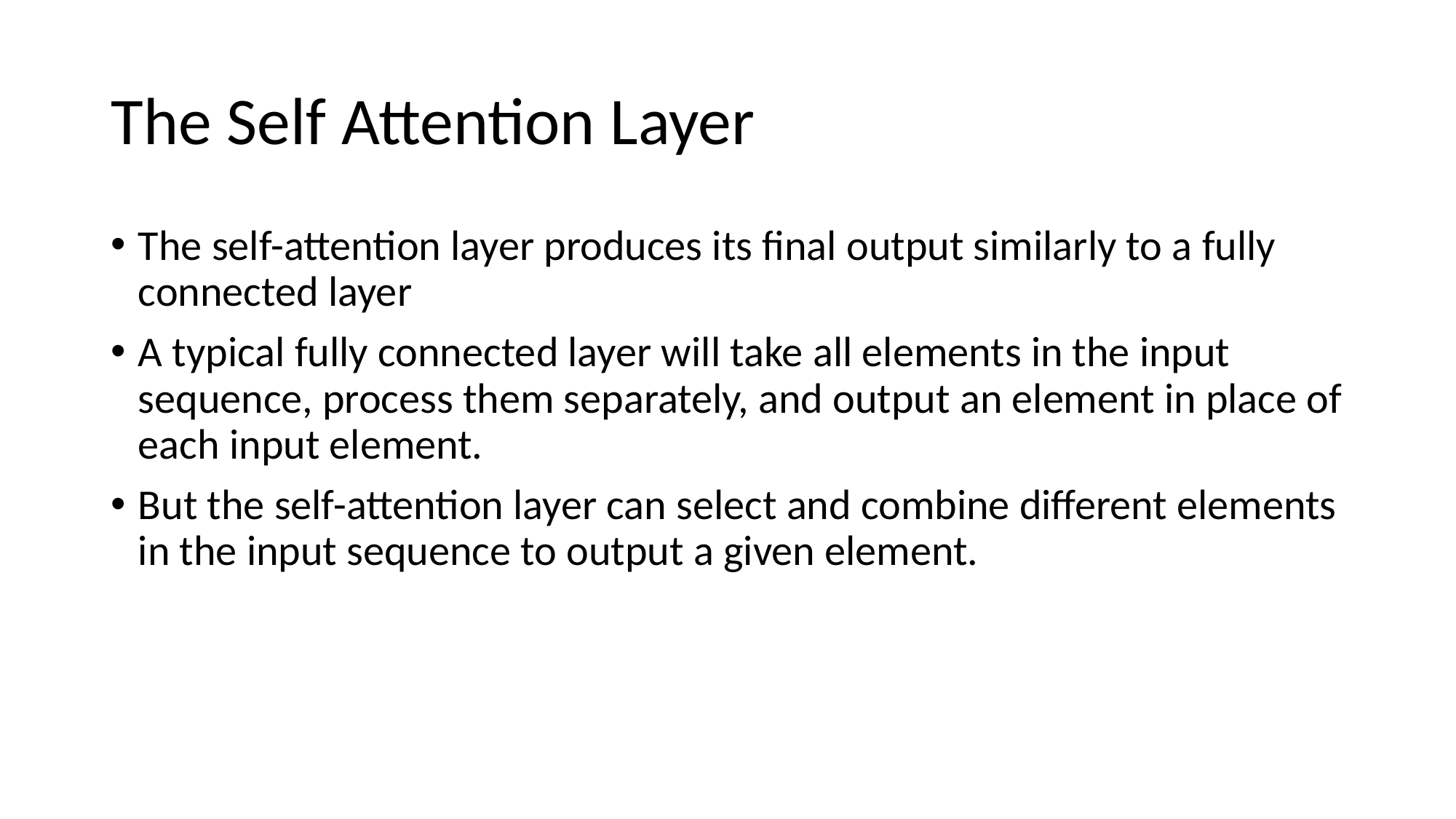

# The Self Attention Layer
The self-attention layer produces its final output similarly to a fully connected layer
A typical fully connected layer will take all elements in the input sequence, process them separately, and output an element in place of each input element.
But the self-attention layer can select and combine different elements in the input sequence to output a given element.